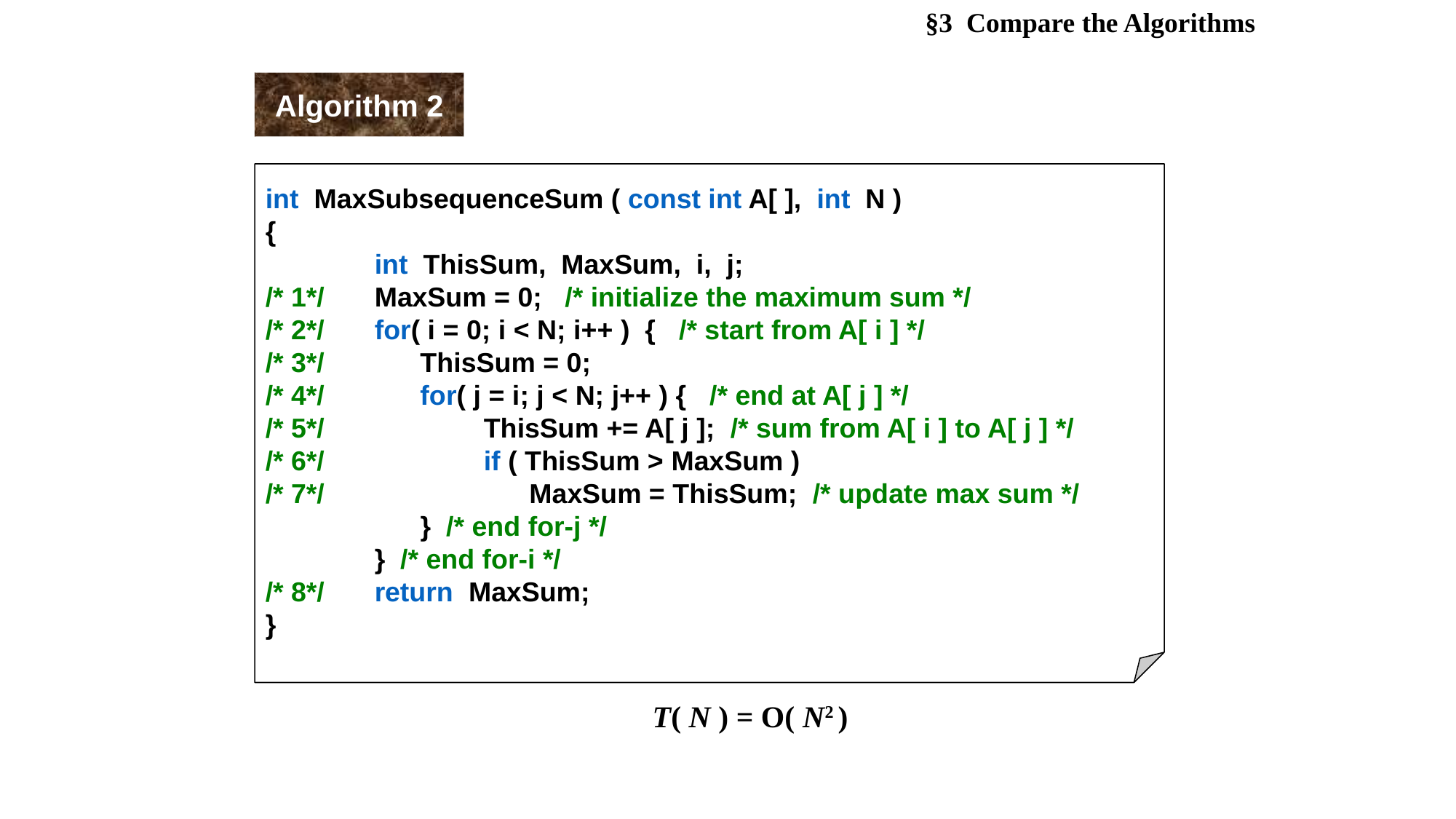

§3  Compare the Algorithms
Algorithm 2
int  MaxSubsequenceSum ( const int A[ ],  int  N )
{
	int  ThisSum,  MaxSum,  i,  j;
/* 1*/ 	MaxSum = 0;   /* initialize the maximum sum */
/* 2*/ 	for( i = 0; i < N; i++ )  {   /* start from A[ i ] */
/* 3*/ 	      ThisSum = 0;
/* 4*/ 	      for( j = i; j < N; j++ ) {   /* end at A[ j ] */
/* 5*/ 		ThisSum += A[ j ];  /* sum from A[ i ] to A[ j ] */
/* 6*/ 		if ( ThisSum > MaxSum )
/* 7*/ 		      MaxSum = ThisSum;  /* update max sum */
	      }  /* end for-j */
	}  /* end for-i */
/* 8*/ 	return  MaxSum;
}
T( N ) = O( N2 )